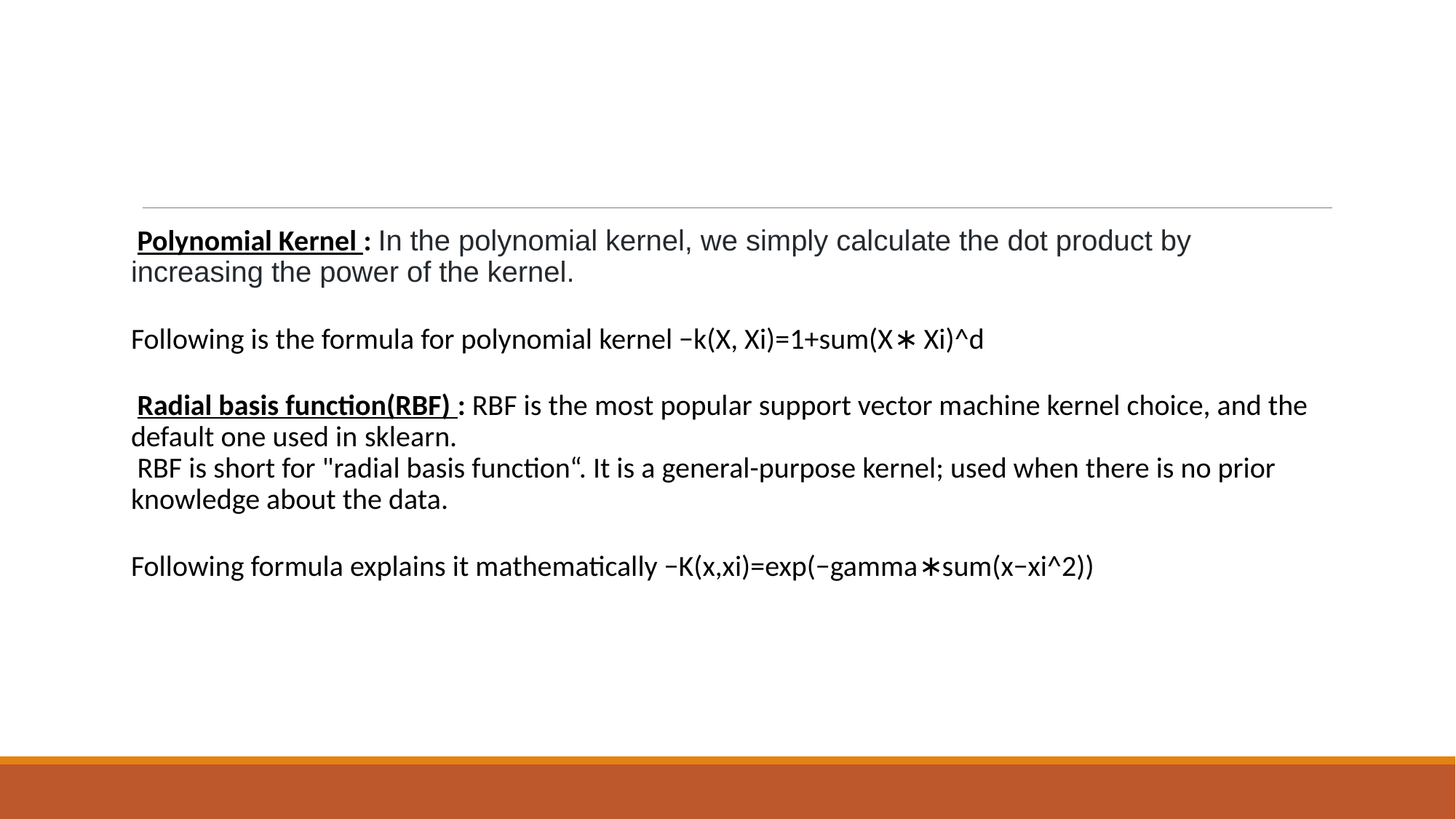

Polynomial Kernel : In the polynomial kernel, we simply calculate the dot product by increasing the power of the kernel.

Following is the formula for polynomial kernel −k(X, Xi)=1+sum(X∗ Xi)^d

Radial basis function(RBF) : RBF is the most popular support vector machine kernel choice, and the default one used in sklearn.
RBF is short for "radial basis function“. It is a general-purpose kernel; used when there is no prior knowledge about the data.

Following formula explains it mathematically −K(x,xi)=exp(−gamma∗sum(x−xi^2))